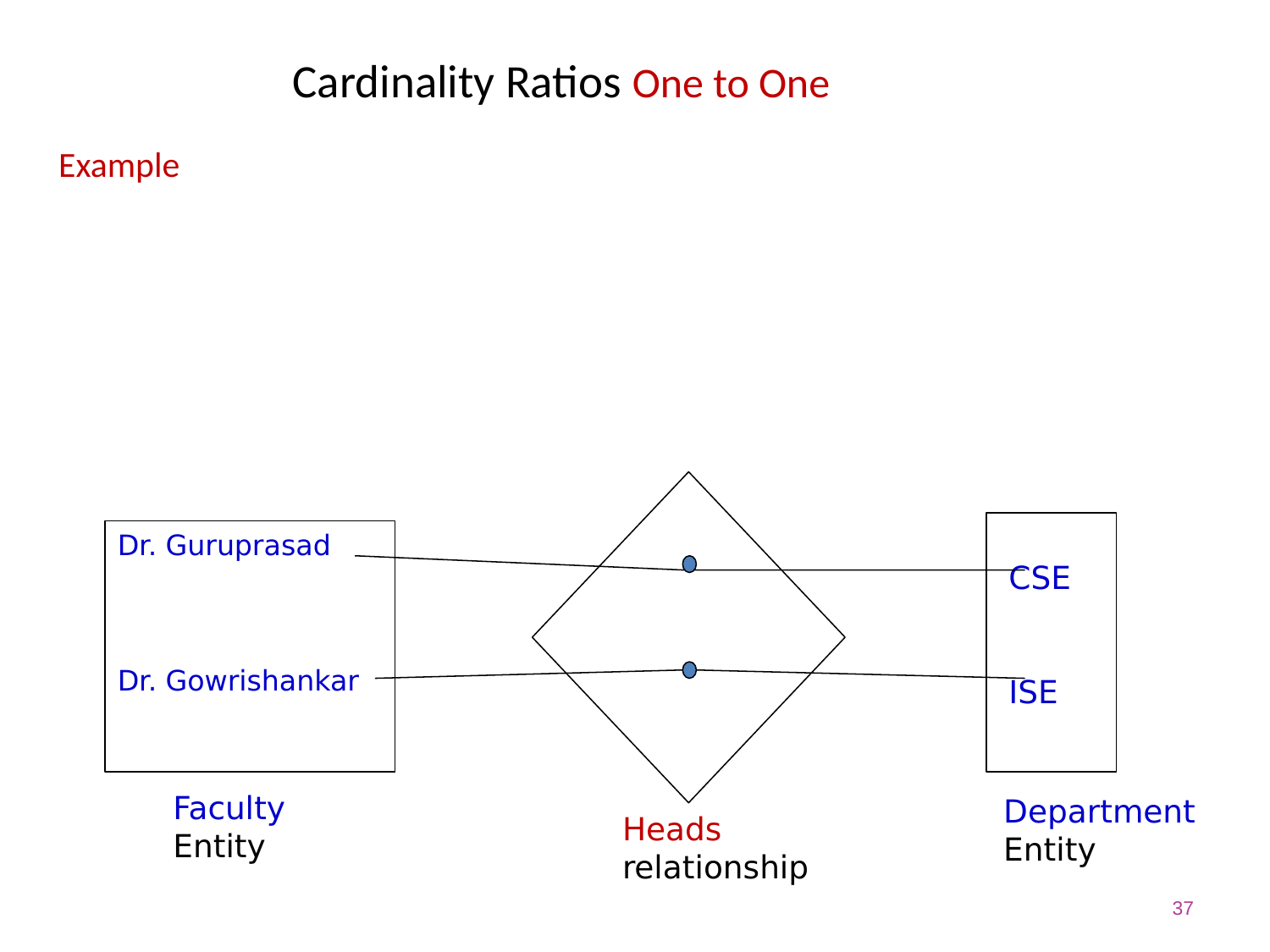

# Cardinality Ratios One to One
Example

 CSE

 ISE

Dr. Guruprasad

Dr. Gowrishankar

Faculty
Entity
Department
Entity
Heads
relationship
37